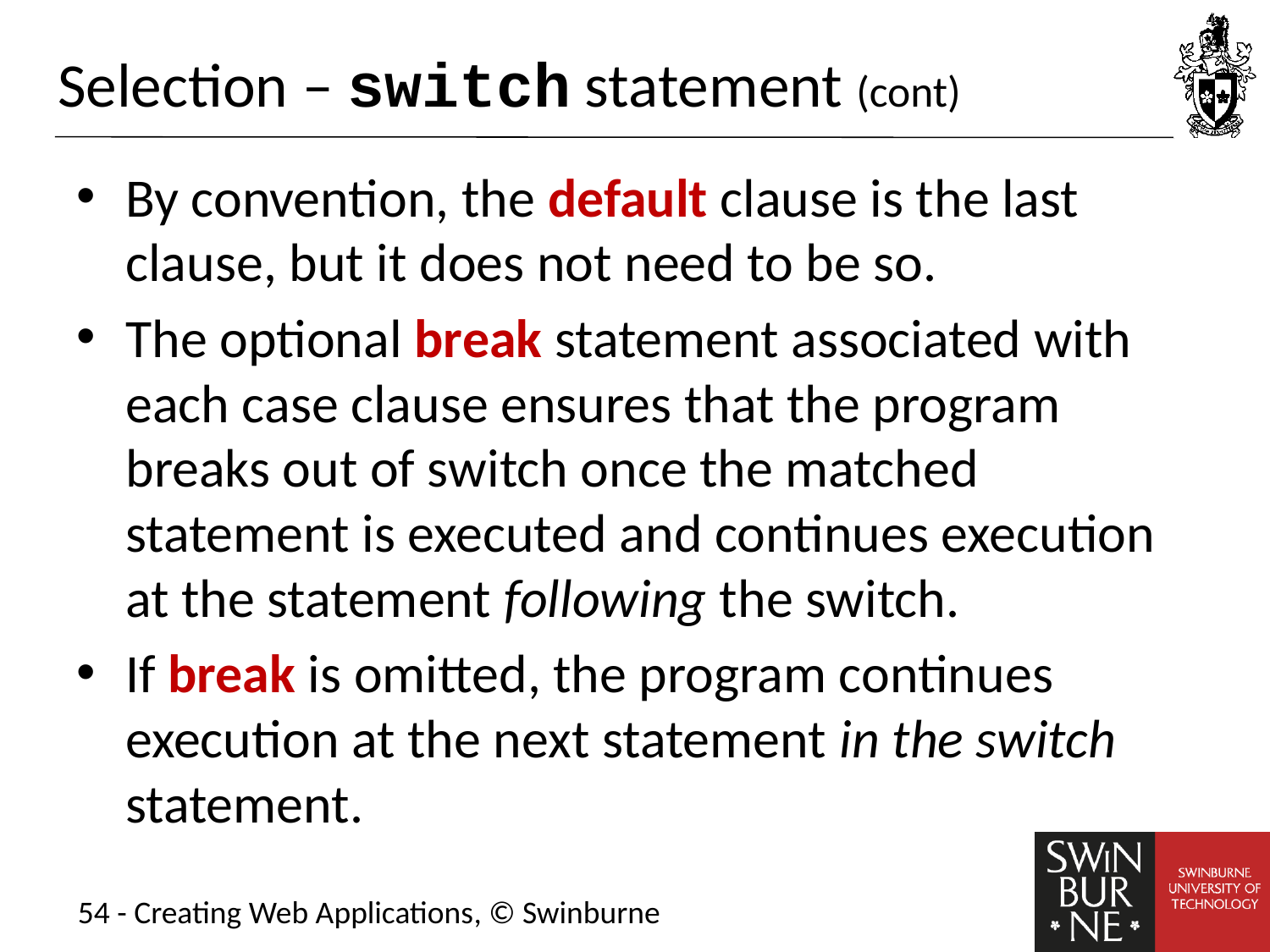

# Selection – switch statement (cont)
By convention, the default clause is the last clause, but it does not need to be so.
The optional break statement associated with each case clause ensures that the program breaks out of switch once the matched statement is executed and continues execution at the statement following the switch.
If break is omitted, the program continues execution at the next statement in the switch statement.